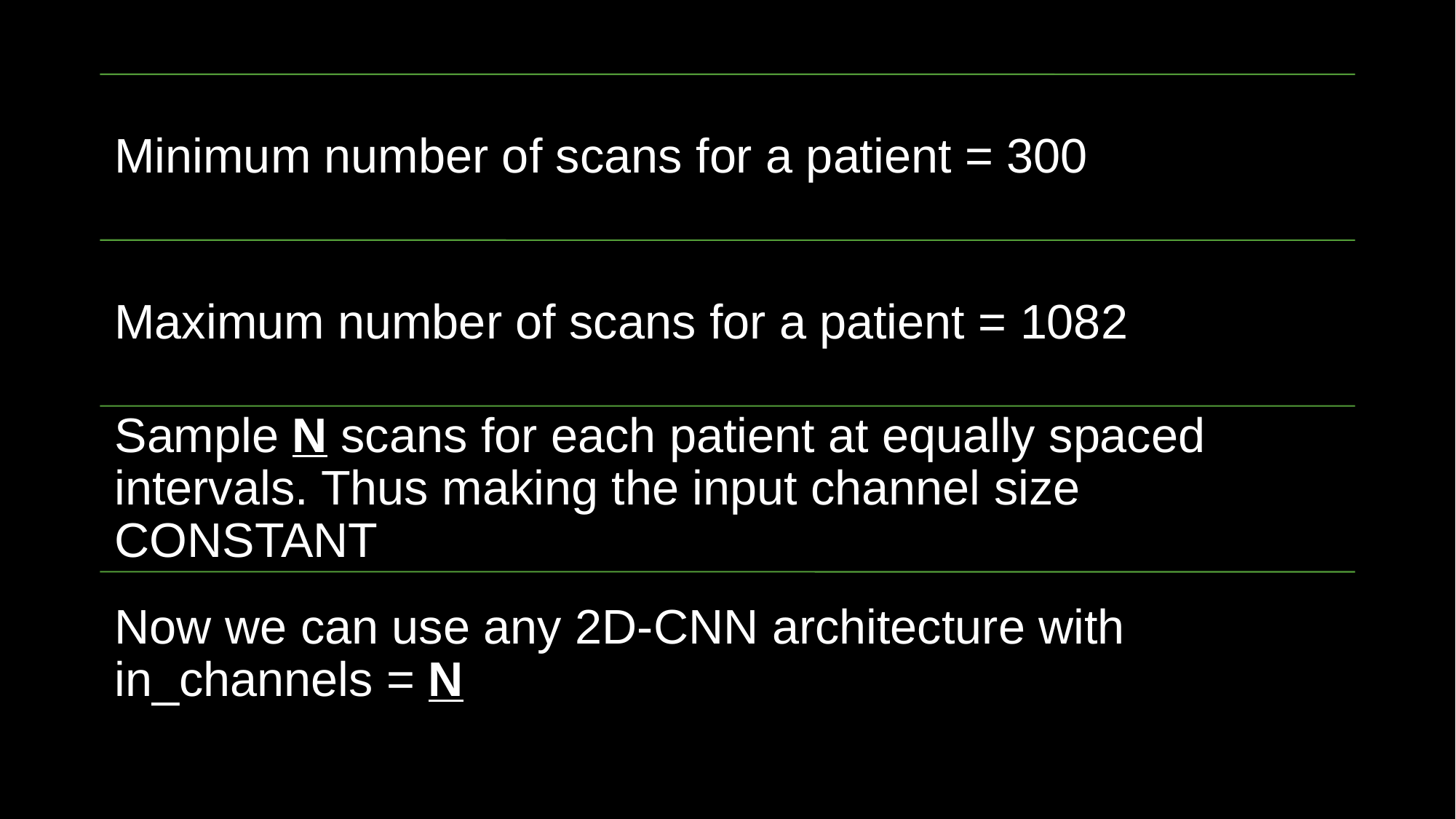

Minimum number of scans for a patient = 300
Maximum number of scans for a patient = 1082
Sample N scans for each patient at equally spaced intervals. Thus making the input channel size CONSTANT
Now we can use any 2D-CNN architecture with in_channels = N